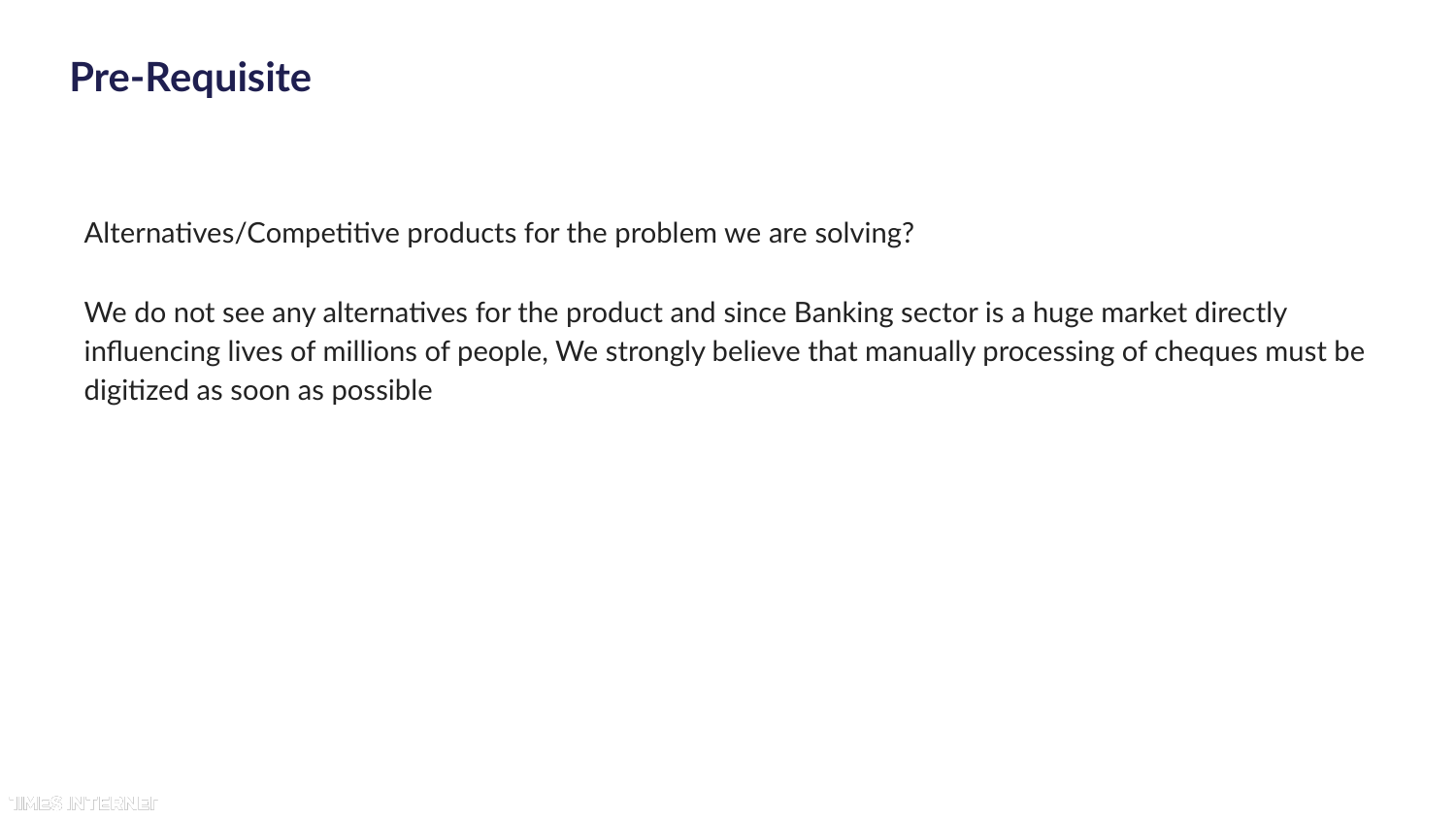

# Pre-Requisite
Alternatives/Competitive products for the problem we are solving?
We do not see any alternatives for the product and since Banking sector is a huge market directly influencing lives of millions of people, We strongly believe that manually processing of cheques must be digitized as soon as possible